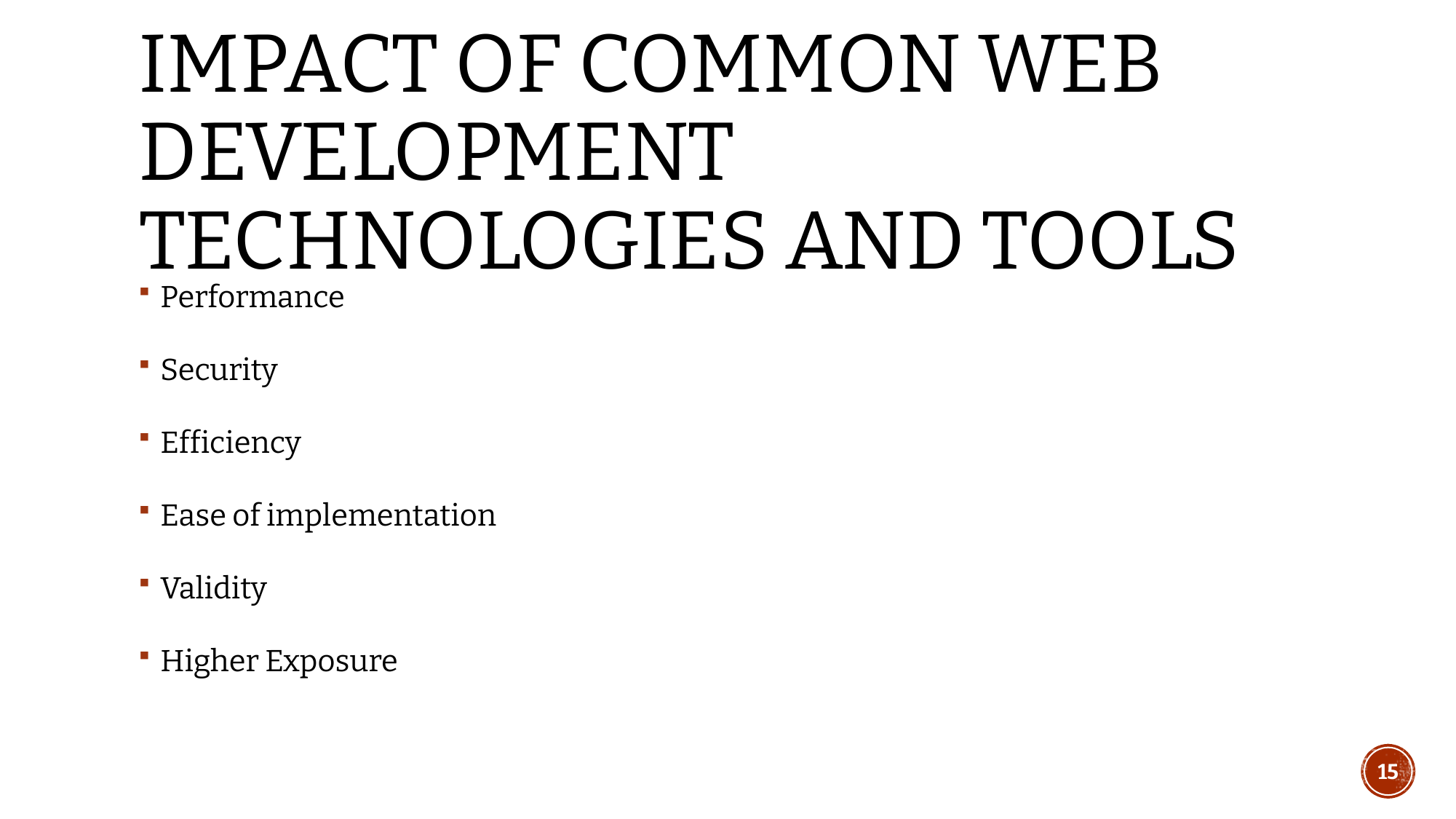

# Impact of common web development technologies and tools
Performance
Security
Efficiency
Ease of implementation
Validity
Higher Exposure
15